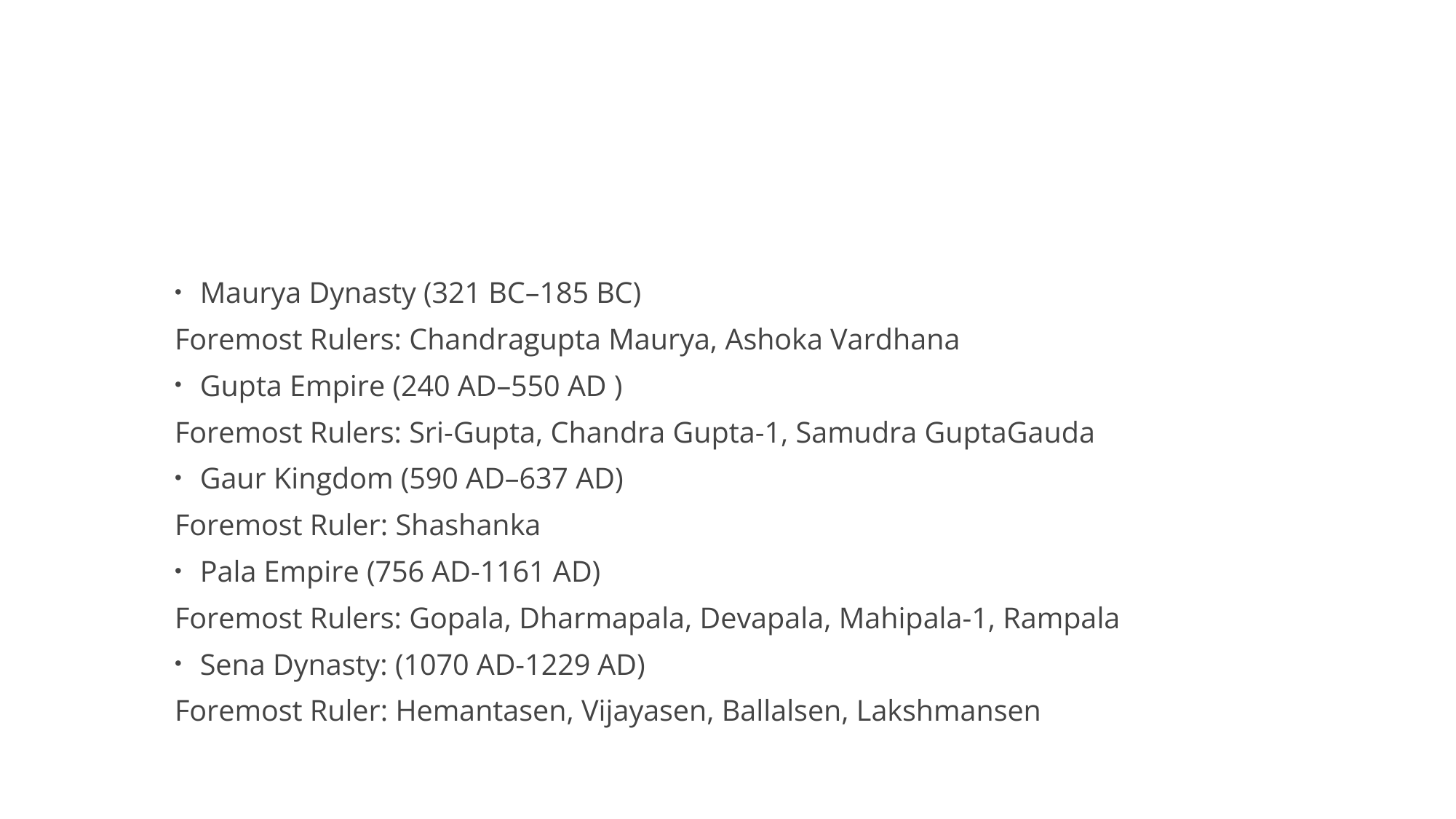

#
Maurya Dynasty (321 BC–185 BC)
Foremost Rulers: Chandragupta Maurya, Ashoka Vardhana
Gupta Empire (240 AD–550 AD )
Foremost Rulers: Sri-Gupta, Chandra Gupta-1, Samudra GuptaGauda
Gaur Kingdom (590 AD–637 AD)
Foremost Ruler: Shashanka
Pala Empire (756 AD-1161 AD)
Foremost Rulers: Gopala, Dharmapala, Devapala, Mahipala-1, Rampala
Sena Dynasty: (1070 AD-1229 AD)
Foremost Ruler: Hemantasen, Vijayasen, Ballalsen, Lakshmansen